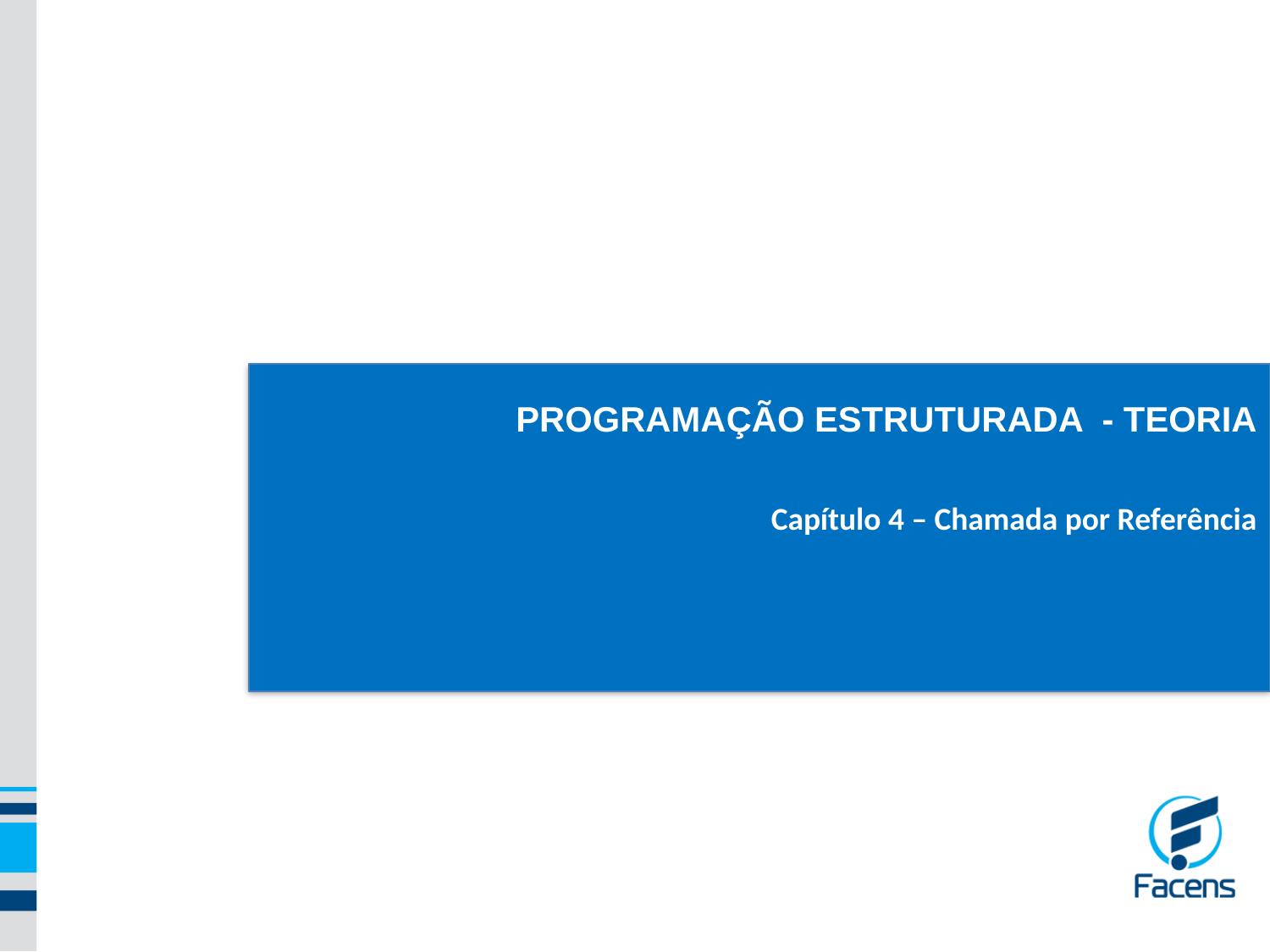

PROGRAMAÇÃO ESTRUTURADA  - TEORIA
Capítulo 4 – Chamada por Referência